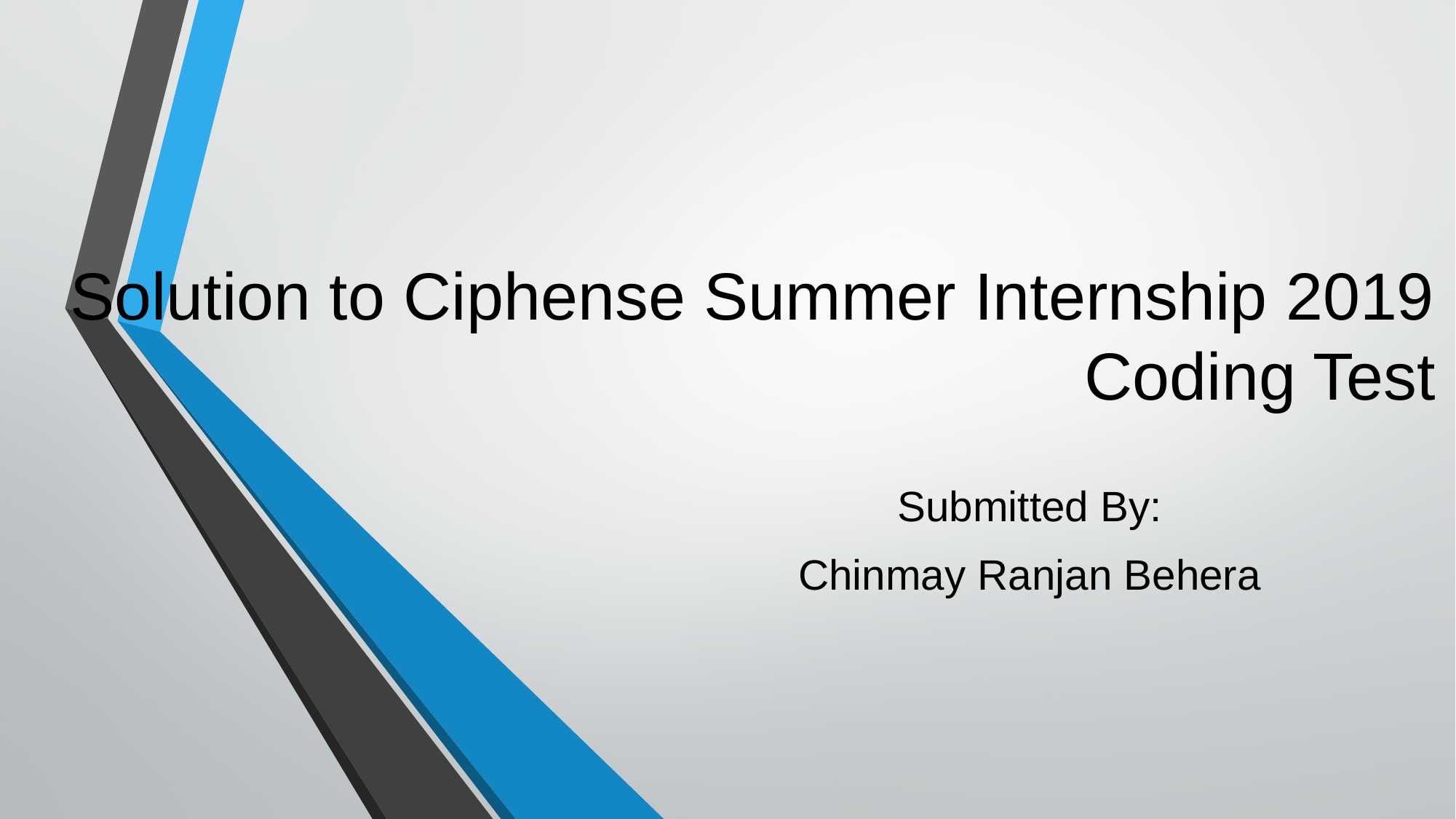

# Solution to Ciphense Summer Internship 2019 Coding Test
Submitted By:
Chinmay Ranjan Behera